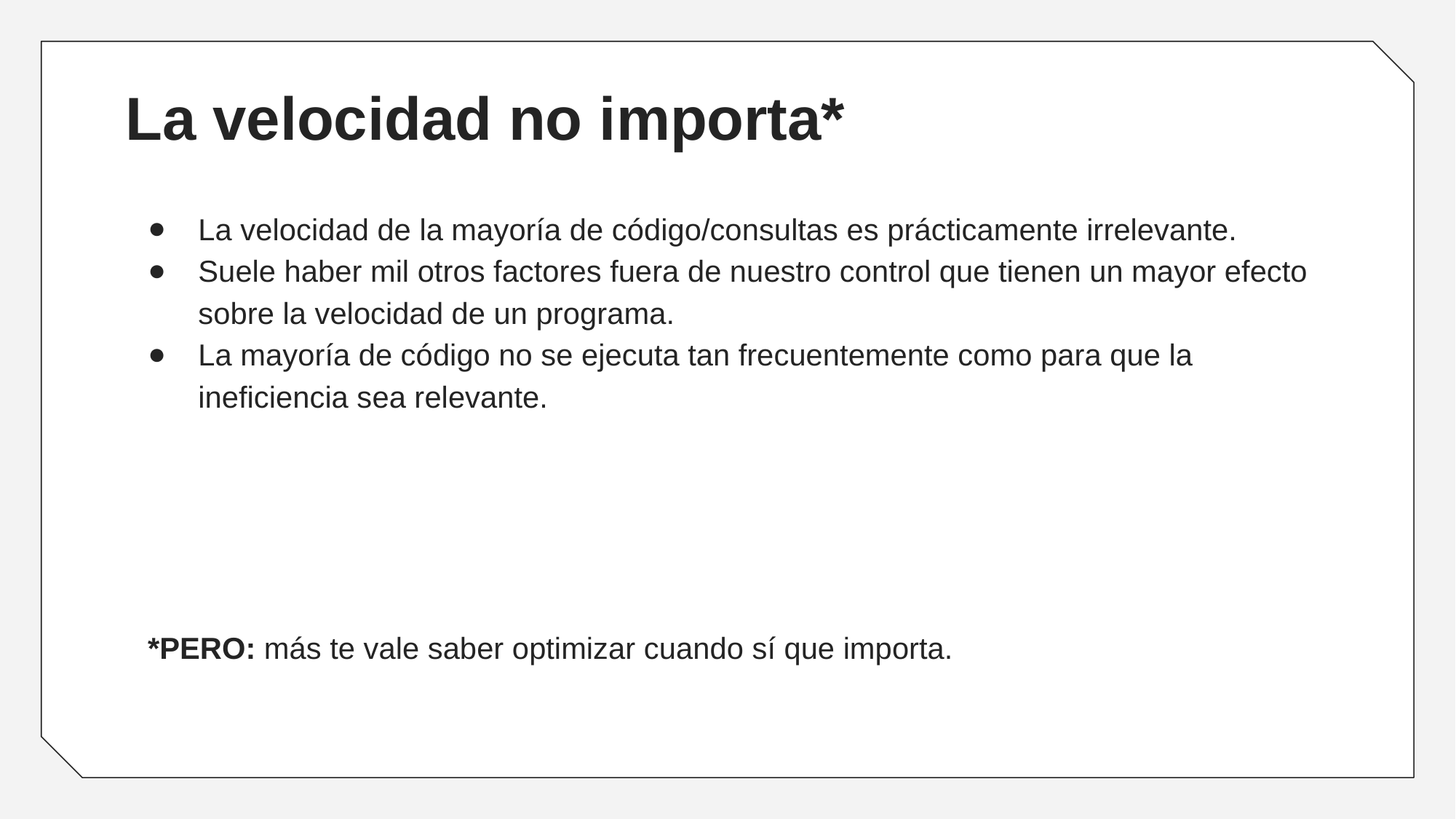

# La velocidad no importa*
La velocidad de la mayoría de código/consultas es prácticamente irrelevante.
Suele haber mil otros factores fuera de nuestro control que tienen un mayor efecto sobre la velocidad de un programa.
La mayoría de código no se ejecuta tan frecuentemente como para que la ineficiencia sea relevante.

*PERO: más te vale saber optimizar cuando sí que importa.